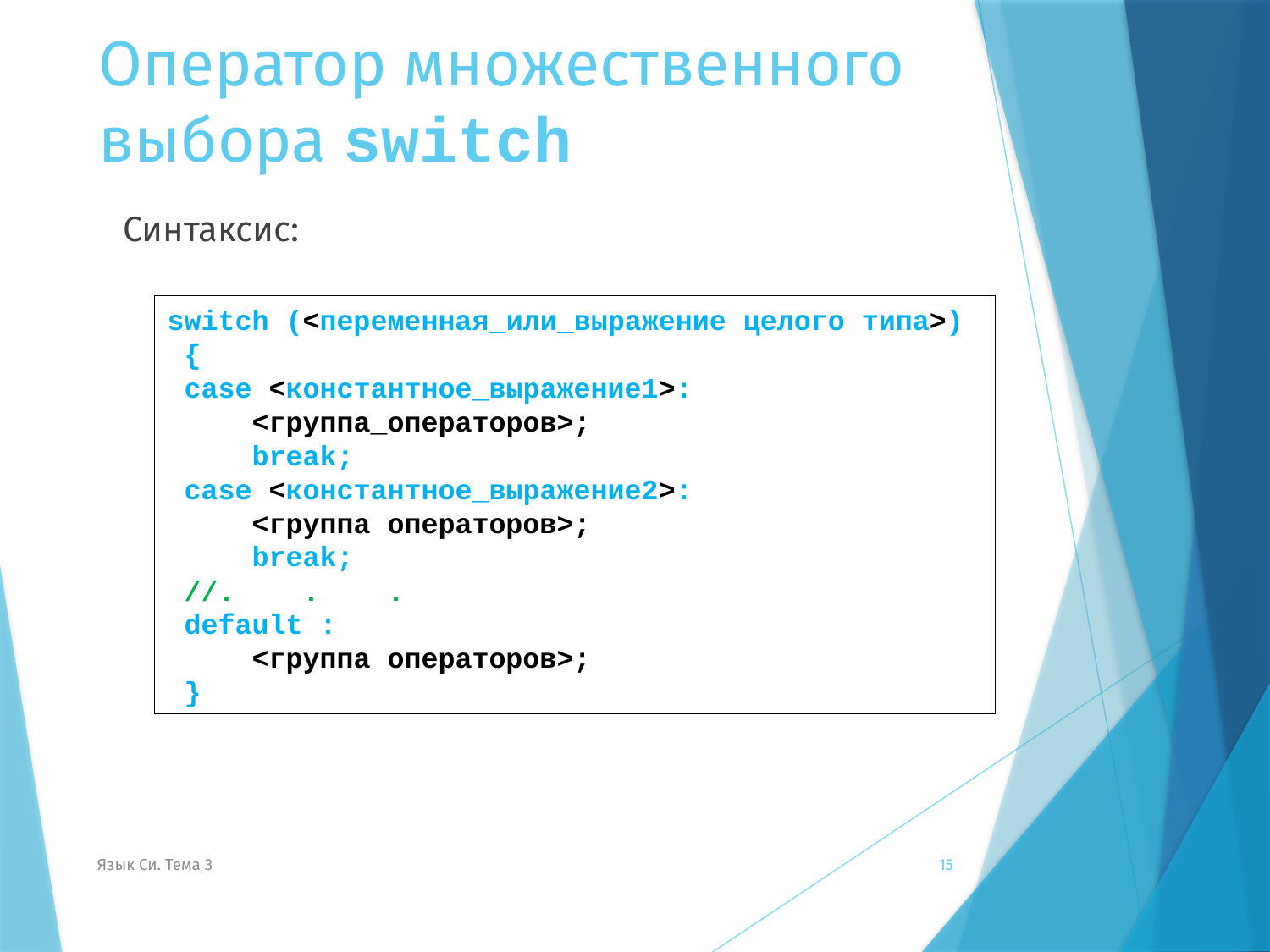

# Оператор множественного выбора switch
Синтаксис:
switch (<переменная_или_выражение целого типа>)
 {
 case <константное_выражение1>:
     <группа_операторов>;
     break;
 case <константное_выражение2>:
     <группа операторов>;
     break;
 //.    .    .
 default :
     <группа операторов>;
 }
Язык Си. Тема 3
15